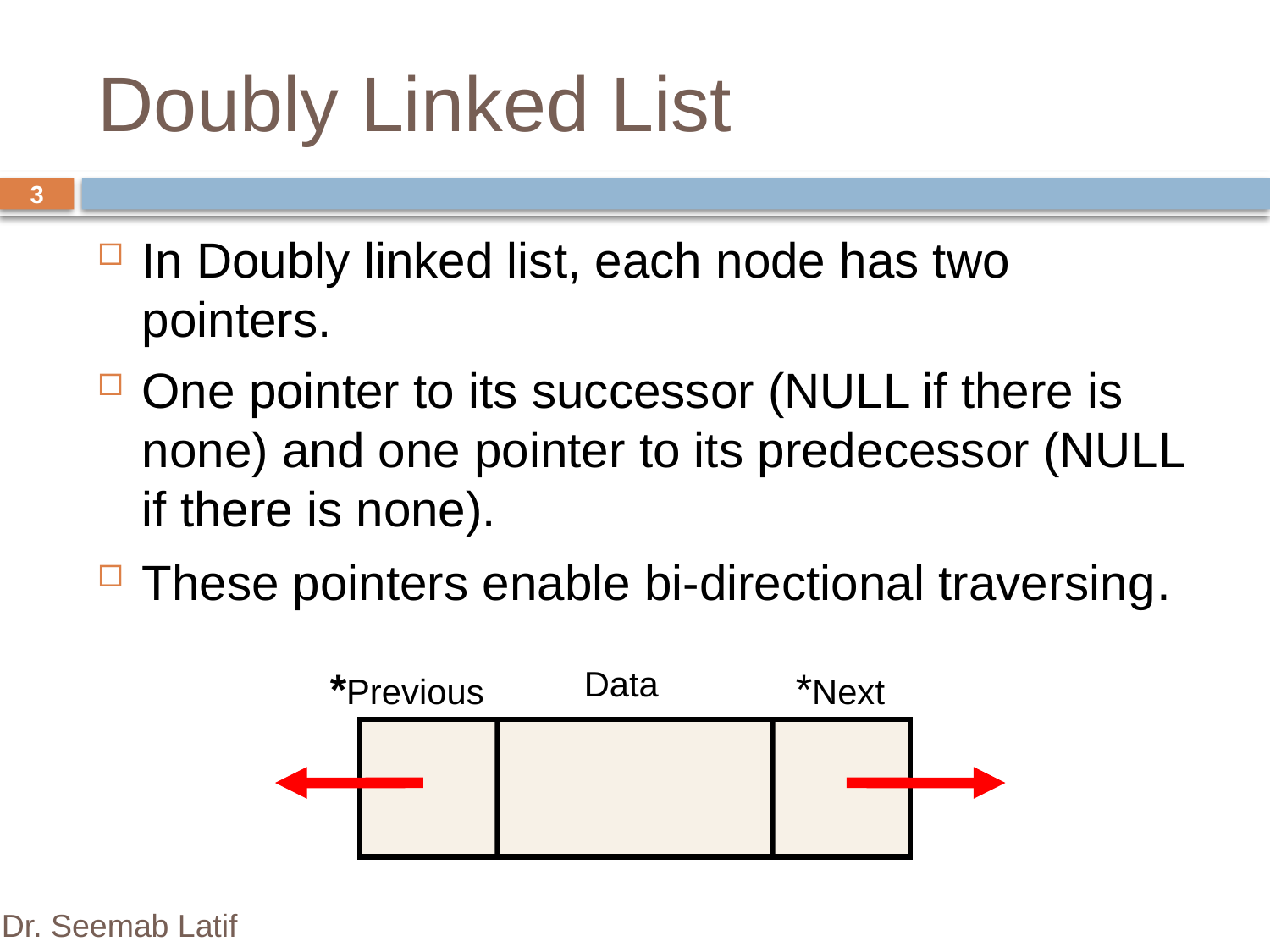

# Doubly Linked List
3
In Doubly linked list, each node has two pointers.
One pointer to its successor (NULL if there is none) and one pointer to its predecessor (NULL if there is none).
These pointers enable bi-directional traversing.

*Previous
Data
*Next